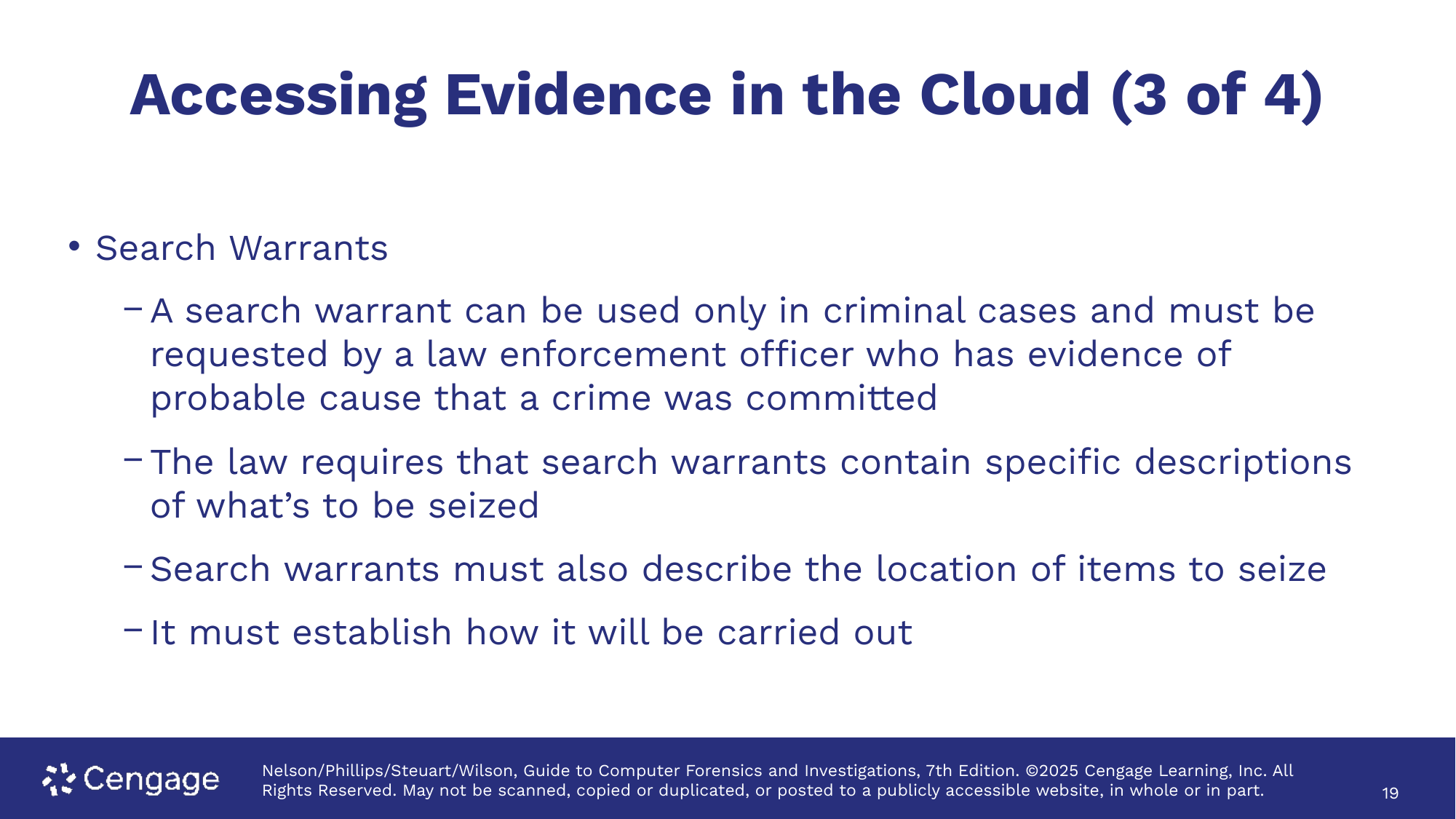

# Accessing Evidence in the Cloud (3 of 4)
Search Warrants
A search warrant can be used only in criminal cases and must be requested by a law enforcement officer who has evidence of probable cause that a crime was committed
The law requires that search warrants contain specific descriptions of what’s to be seized
Search warrants must also describe the location of items to seize
It must establish how it will be carried out